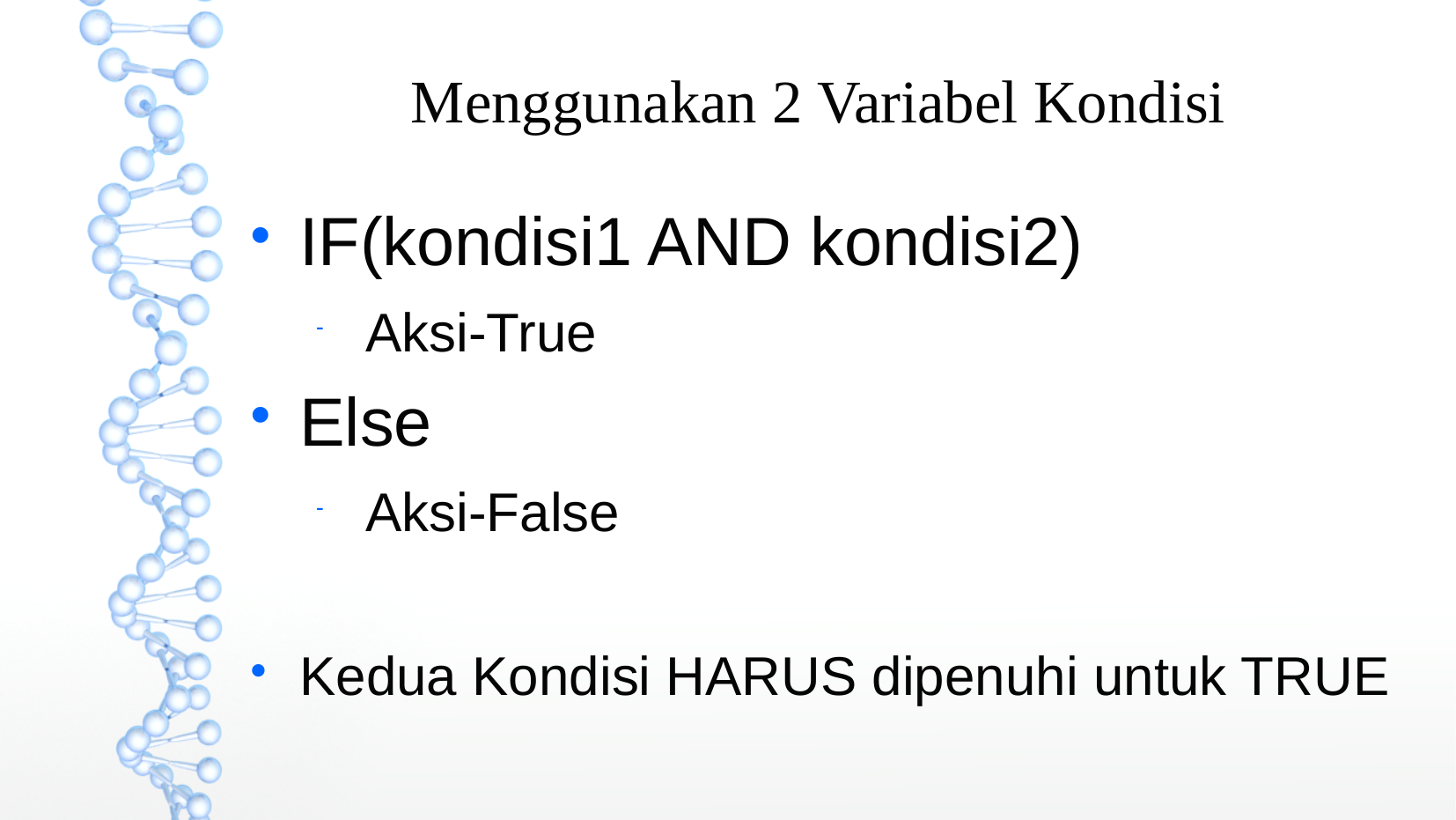

Menggunakan 2 Variabel Kondisi
IF(kondisi1 AND kondisi2)
Aksi-True
Else
Aksi-False

Kedua Kondisi HARUS dipenuhi untuk TRUE